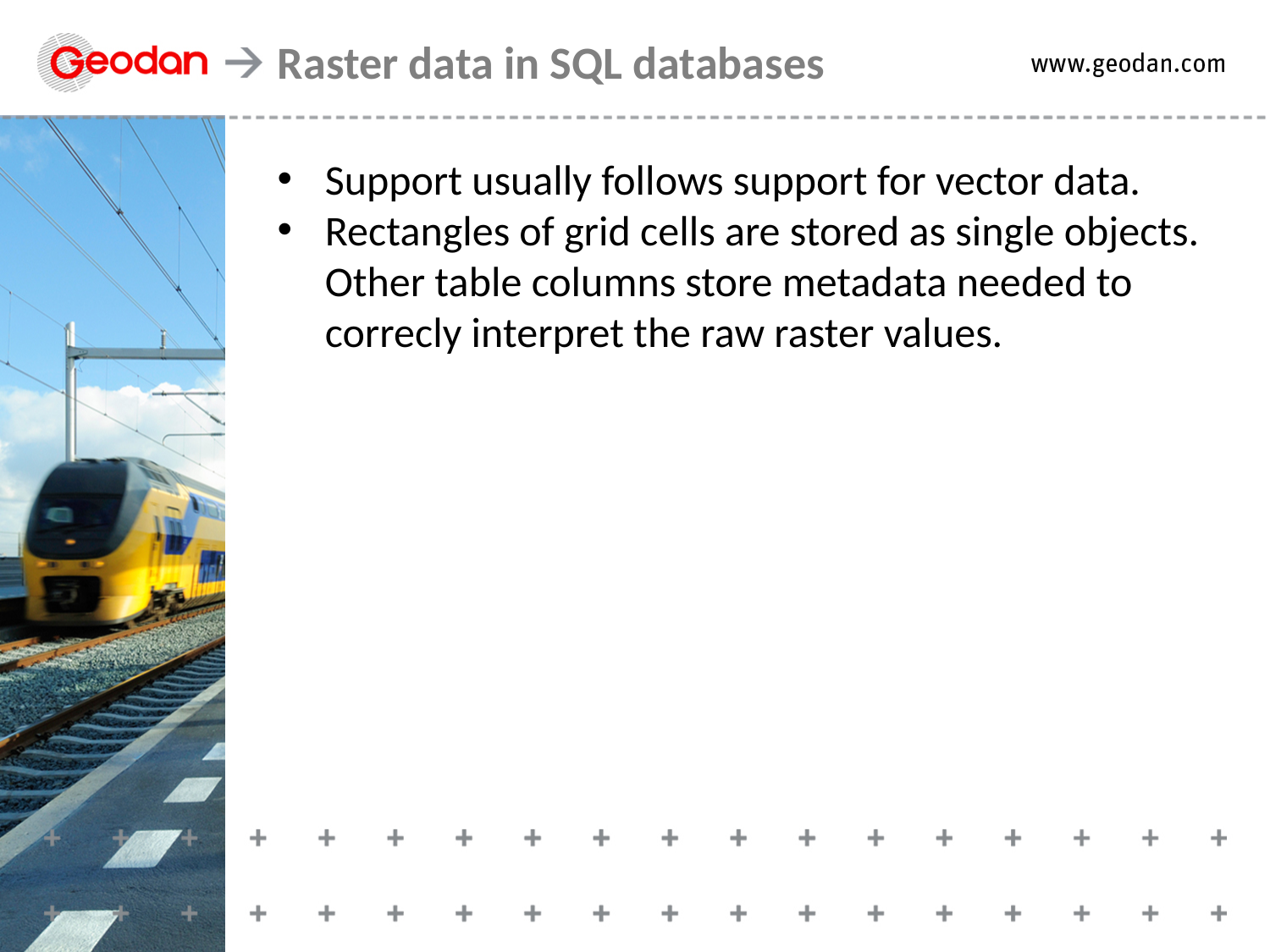

Raster data in SQL databases
Support usually follows support for vector data.
Rectangles of grid cells are stored as single objects. Other table columns store metadata needed to correcly interpret the raw raster values.